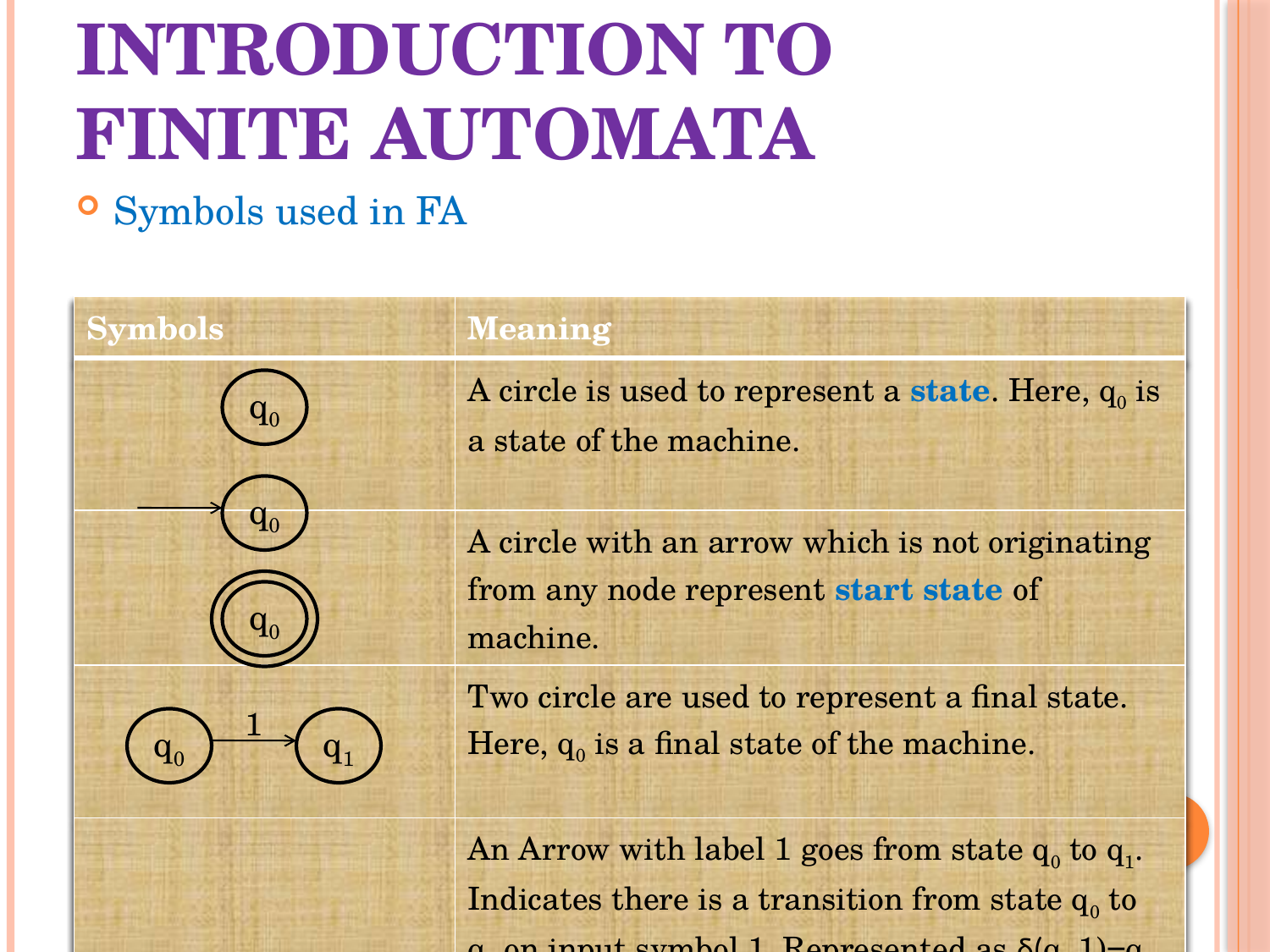

# Introduction to finite automata
Symbols used in FA

| Symbols | Meaning |
| --- | --- |
|  | A circle is used to represent a state. Here, q0 is a state of the machine. |
|  | A circle with an arrow which is not originating from any node represent start state of machine. |
|  | Two circle are used to represent a final state. Here, q0 is a final state of the machine. |
|  | An Arrow with label 1 goes from state q0 to q1. Indicates there is a transition from state q0 to q1 on input symbol 1. Represented as δ(q0,1)=q1 |
|  |  |
q0
q0

q0
1
q0
q1